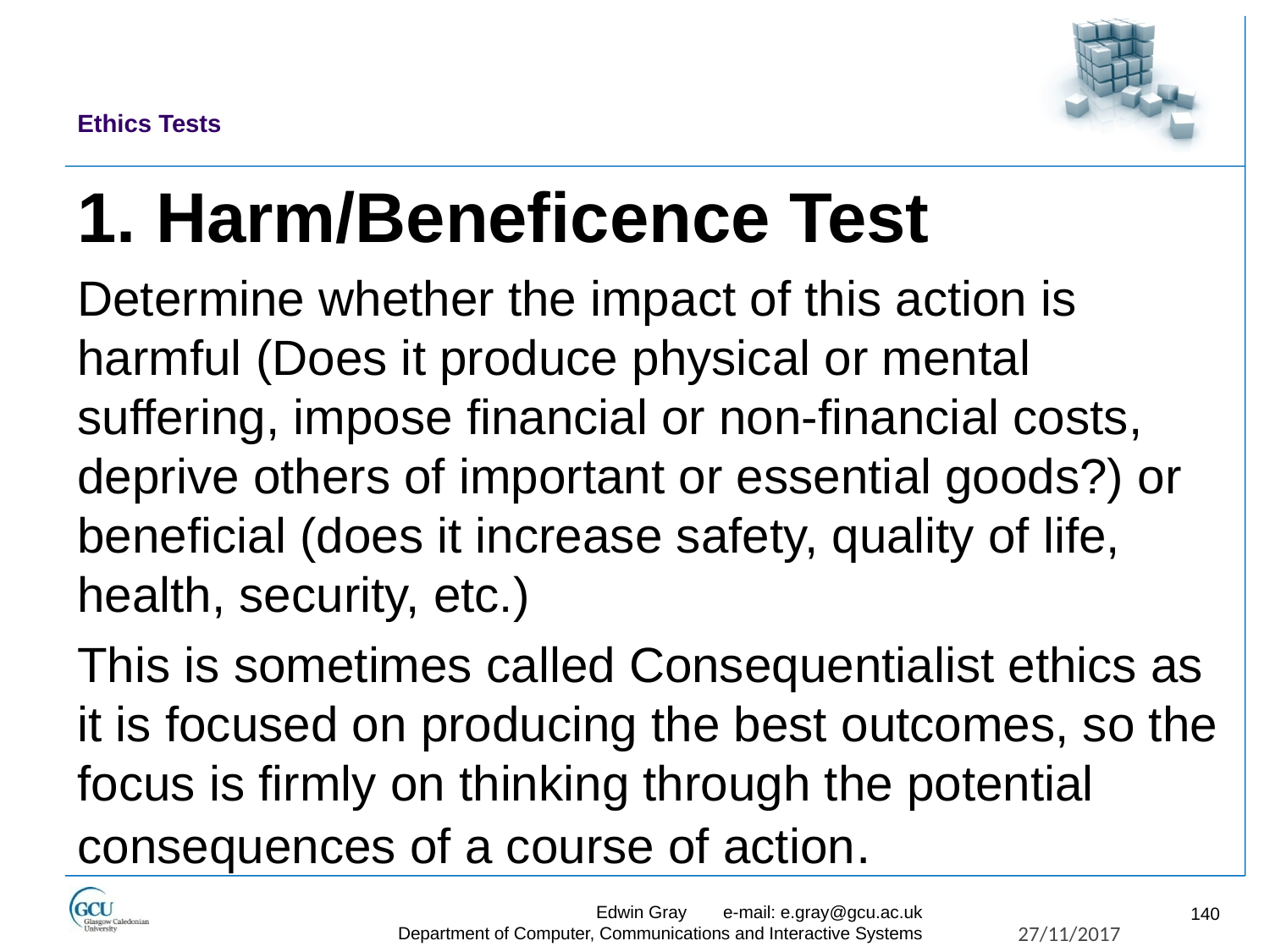

# Ethics Tests
1. Harm/Beneficence Test
Determine whether the impact of this action is harmful (Does it produce physical or mental suffering, impose financial or non-financial costs, deprive others of important or essential goods?) or beneficial (does it increase safety, quality of life, health, security, etc.)
This is sometimes called Consequentialist ethics as it is focused on producing the best outcomes, so the focus is firmly on thinking through the potential consequences of a course of action.

Edwin Gray	e-mail: e.gray@gcu.ac.uk
Department of Computer, Communications and Interactive Systems
140
27/11/2017